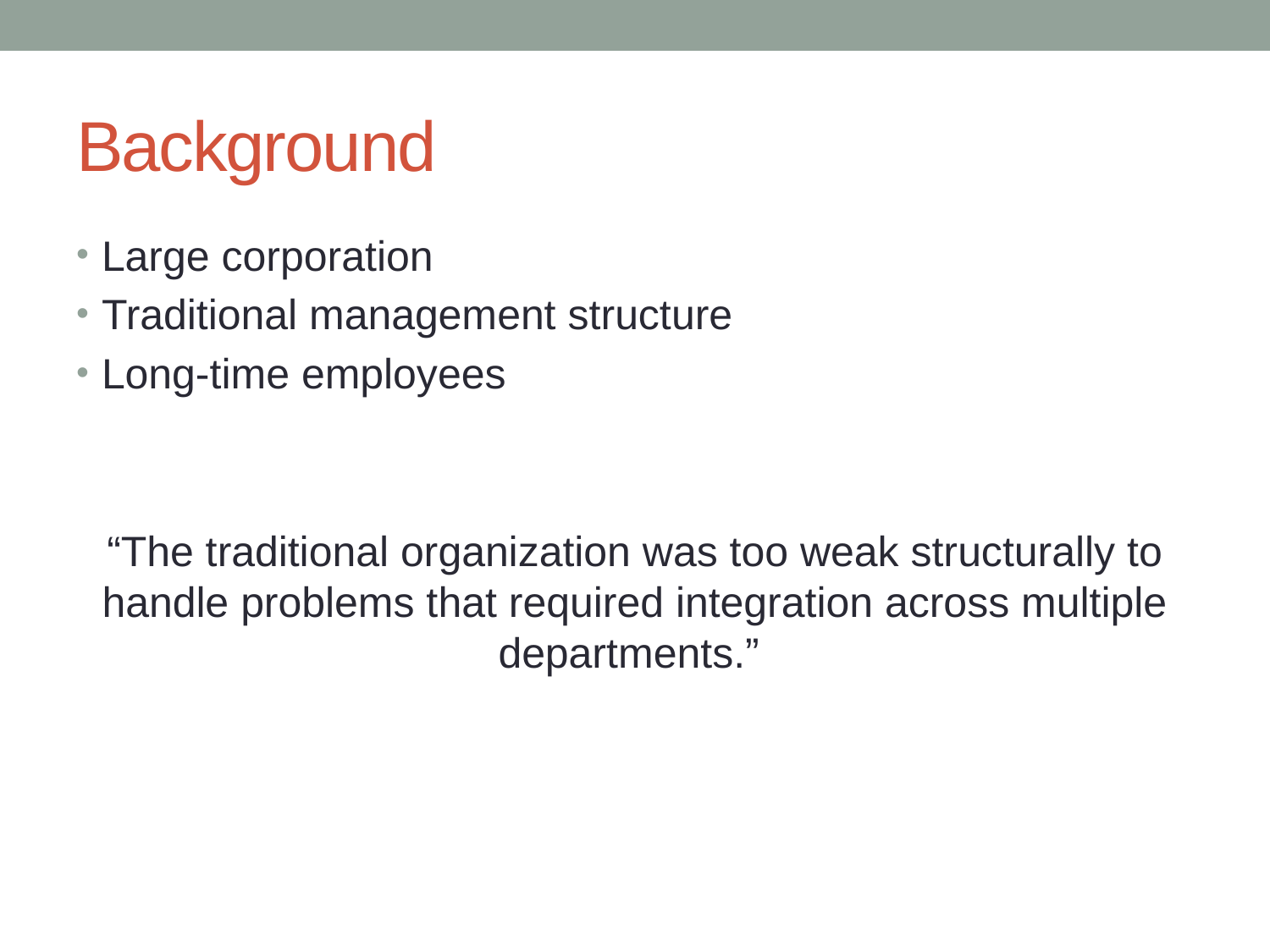

# Background
Large corporation
Traditional management structure
Long-time employees

“The traditional organization was too weak structurally to handle problems that required integration across multiple departments.”